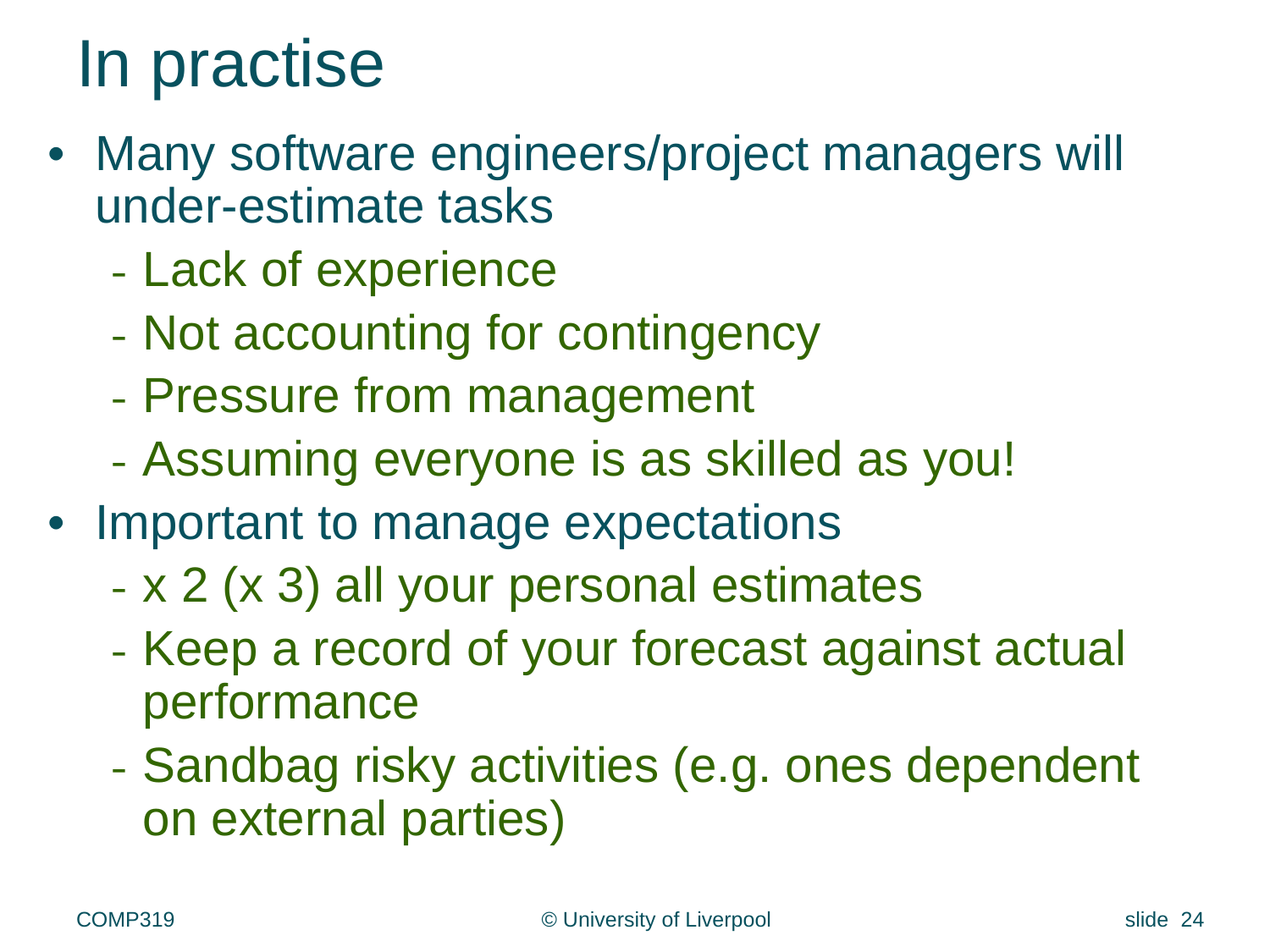

# In practise
Many software engineers/project managers will under-estimate tasks
Lack of experience
Not accounting for contingency
Pressure from management
Assuming everyone is as skilled as you!
Important to manage expectations
x 2 (x 3) all your personal estimates
Keep a record of your forecast against actual performance
Sandbag risky activities (e.g. ones dependent on external parties)

COMP319
© University of Liverpool
slide  24